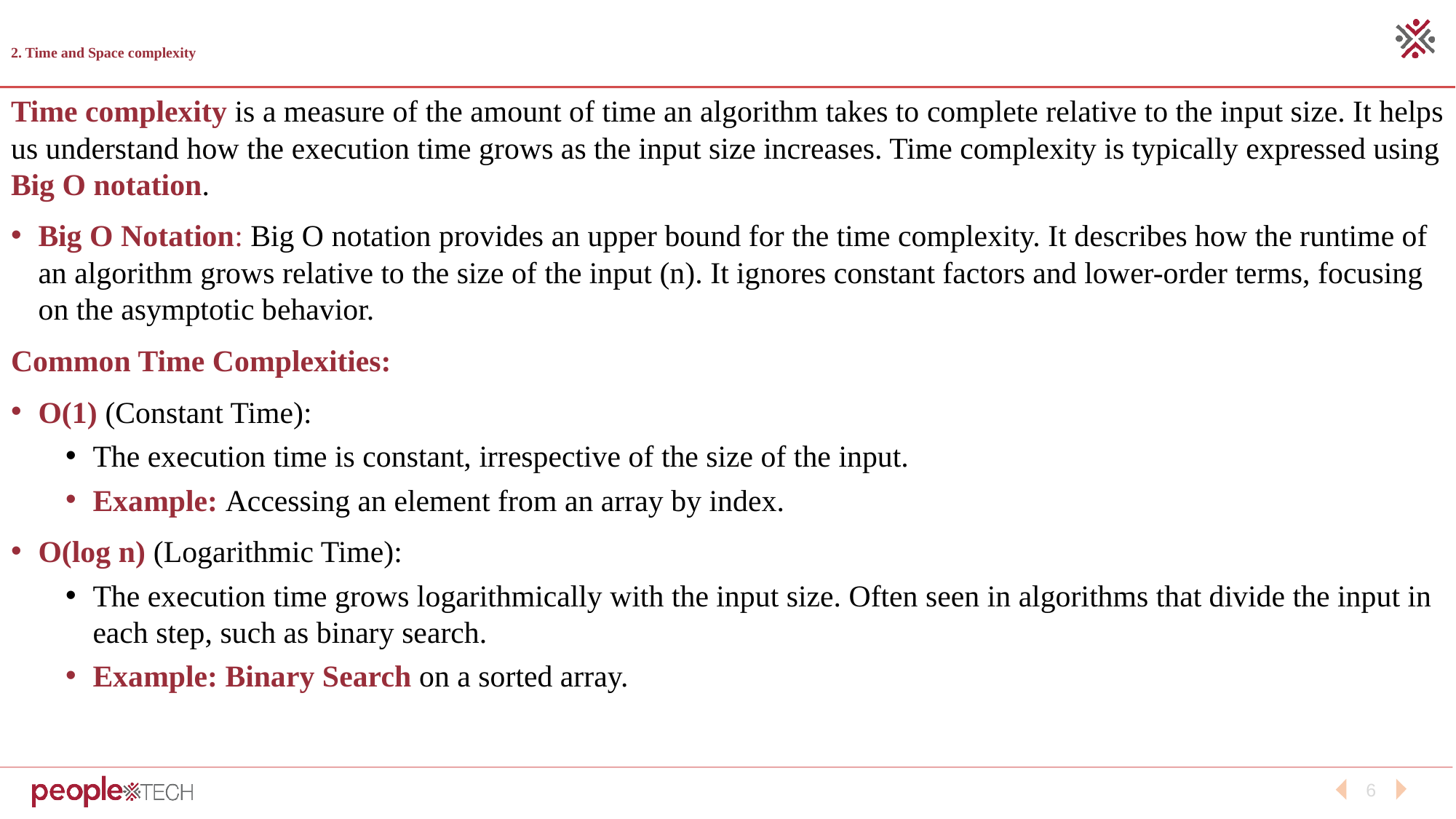

# 2. Time and Space complexity
Time complexity is a measure of the amount of time an algorithm takes to complete relative to the input size. It helps us understand how the execution time grows as the input size increases. Time complexity is typically expressed using Big O notation.
Big O Notation: Big O notation provides an upper bound for the time complexity. It describes how the runtime of an algorithm grows relative to the size of the input (n). It ignores constant factors and lower-order terms, focusing on the asymptotic behavior.
Common Time Complexities:
O(1) (Constant Time):
The execution time is constant, irrespective of the size of the input.
Example: Accessing an element from an array by index.
O(log n) (Logarithmic Time):
The execution time grows logarithmically with the input size. Often seen in algorithms that divide the input in each step, such as binary search.
Example: Binary Search on a sorted array.